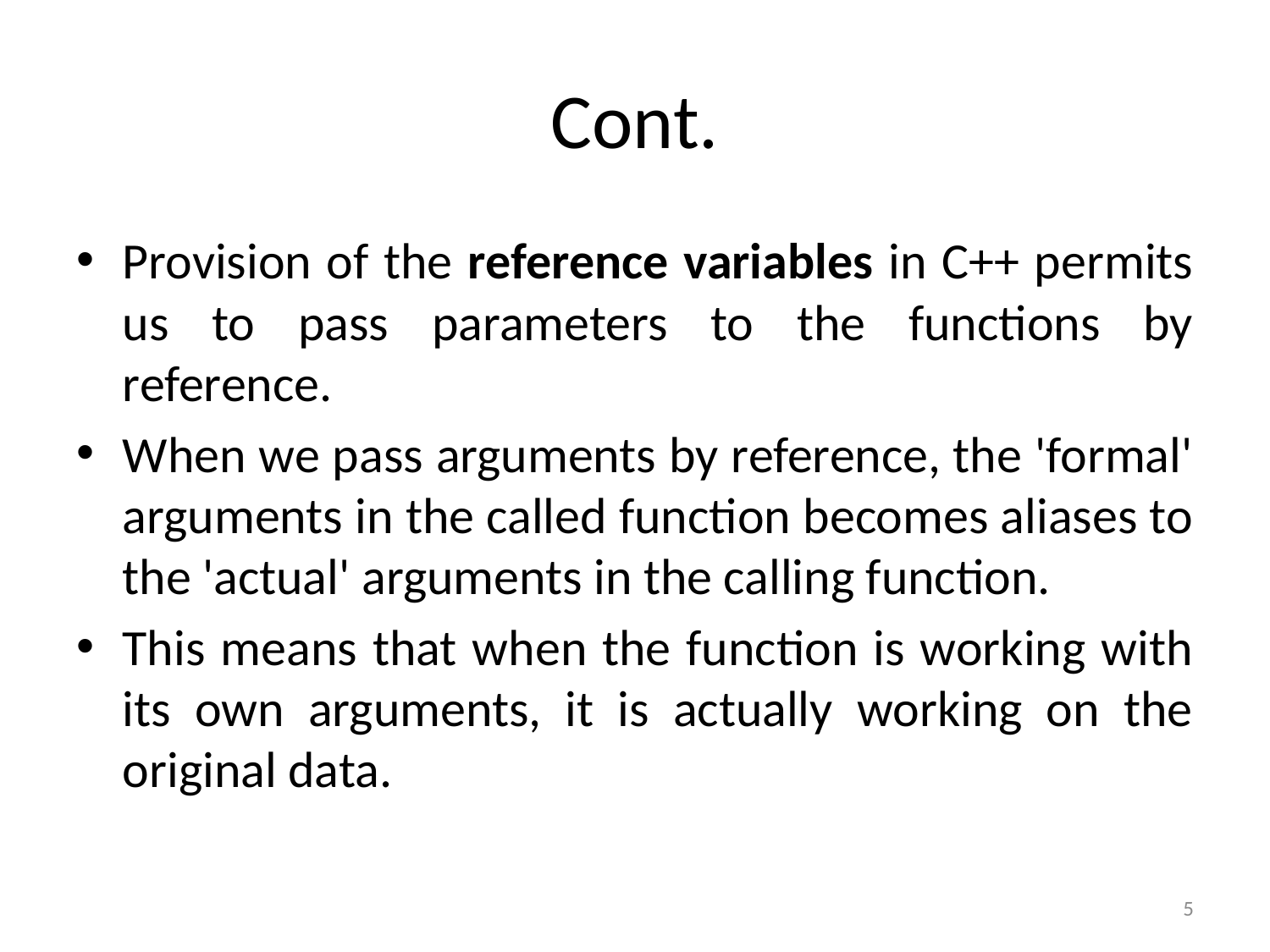

# Cont.
Provision of the reference variables in C++ permits us to pass parameters to the functions by reference.
When we pass arguments by reference, the 'formal' arguments in the called function becomes aliases to the 'actual' arguments in the calling function.
This means that when the function is working with its own arguments, it is actually working on the original data.
5